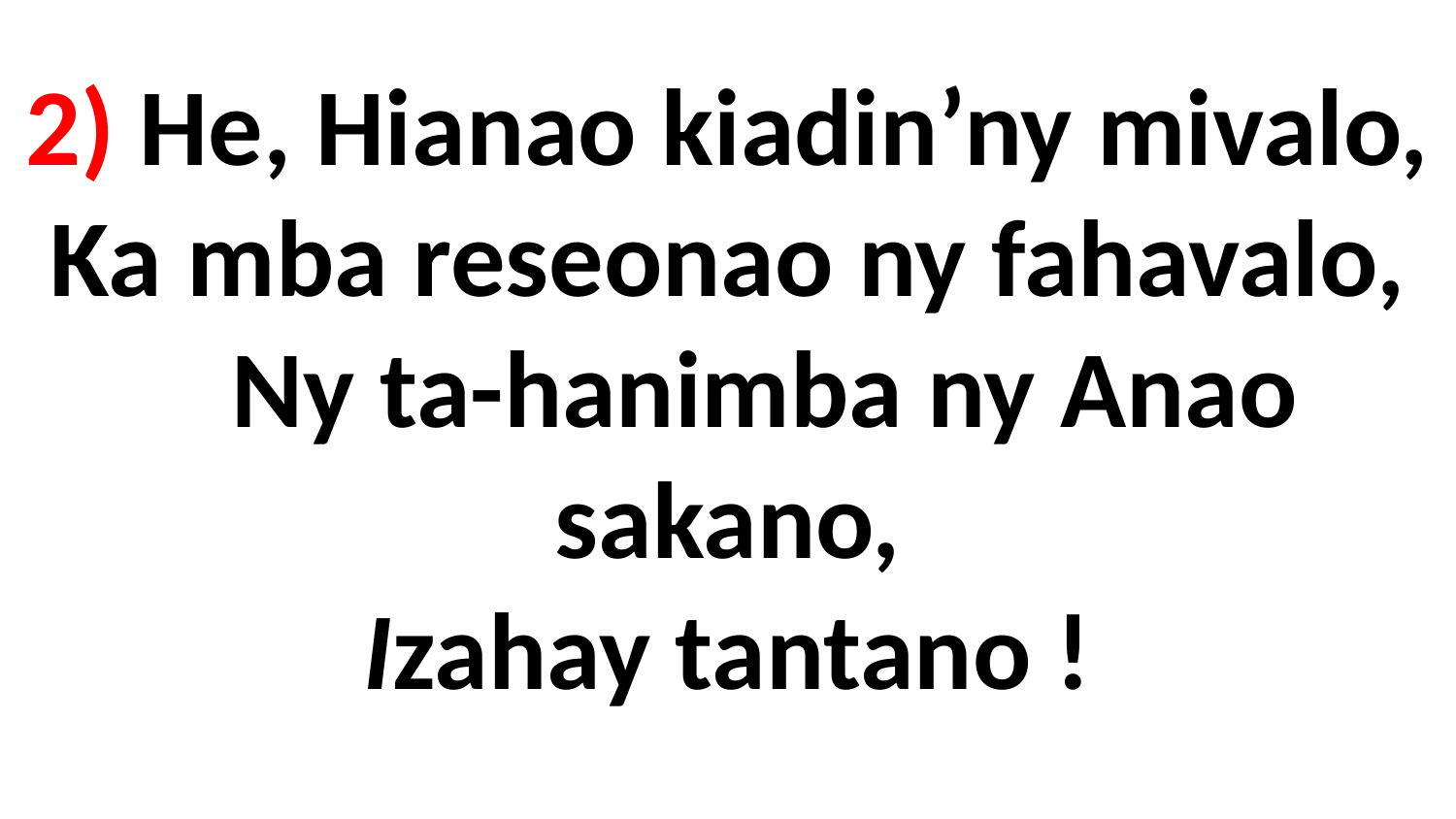

# 2) He, Hianao kiadin’ny mivalo, Ka mba reseonao ny fahavalo, Ny ta-hanimba ny Anao sakano, Izahay tantano !